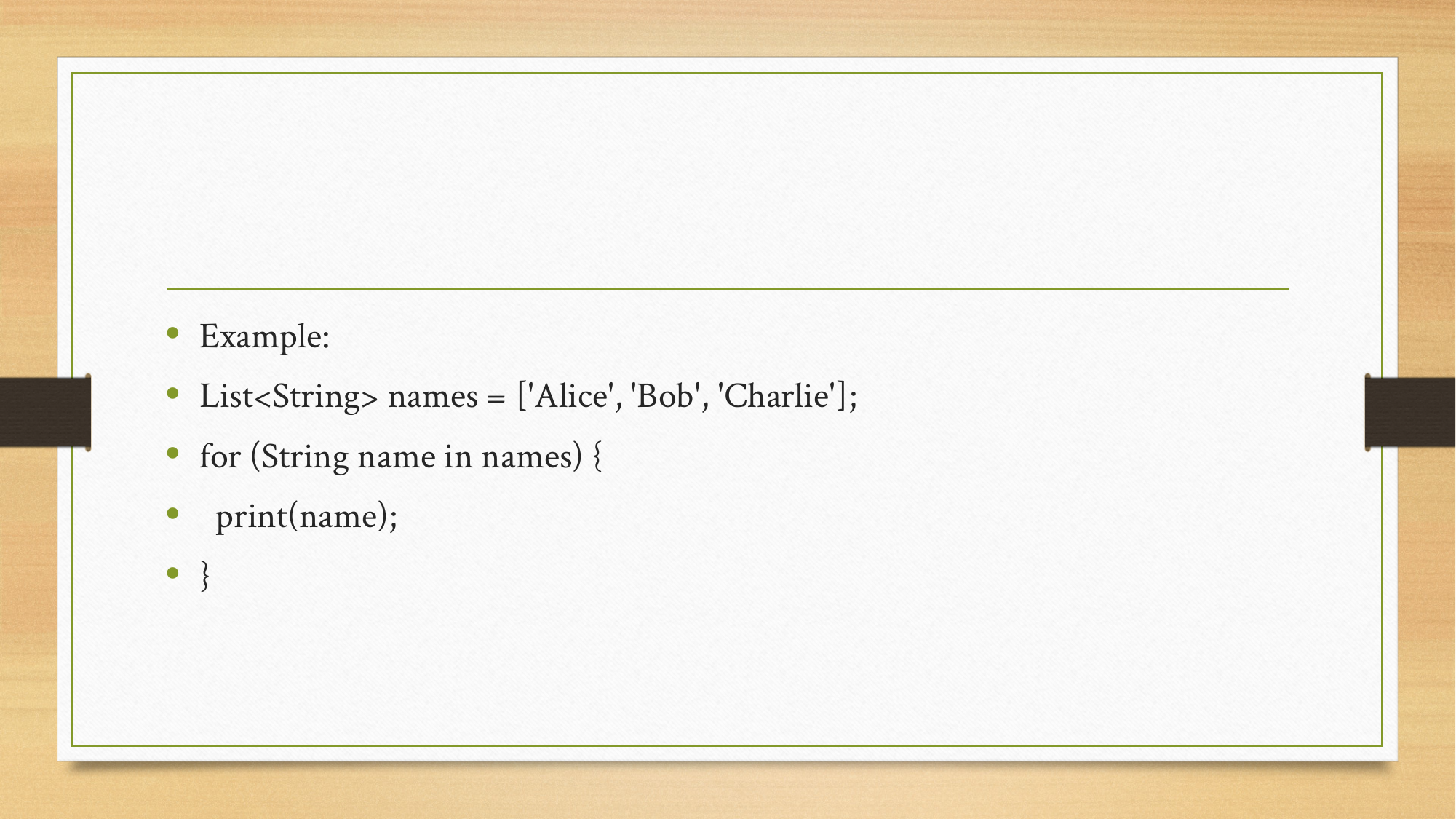

#
Example:
List<String> names = ['Alice', 'Bob', 'Charlie'];
for (String name in names) {
  print(name);
}